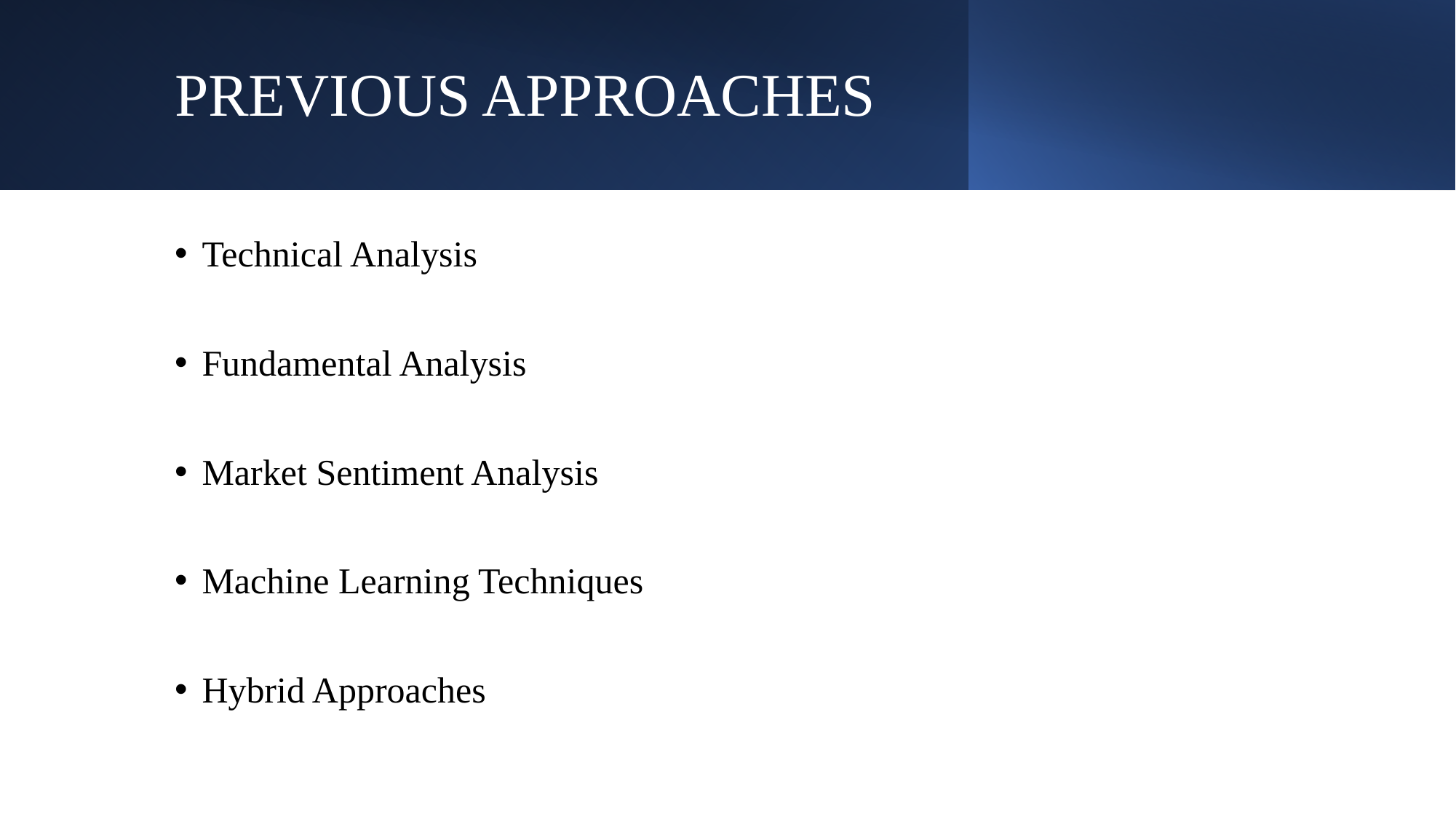

# PREVIOUS APPROACHES
Technical Analysis

Fundamental Analysis

Market Sentiment Analysis

Machine Learning Techniques

Hybrid Approaches